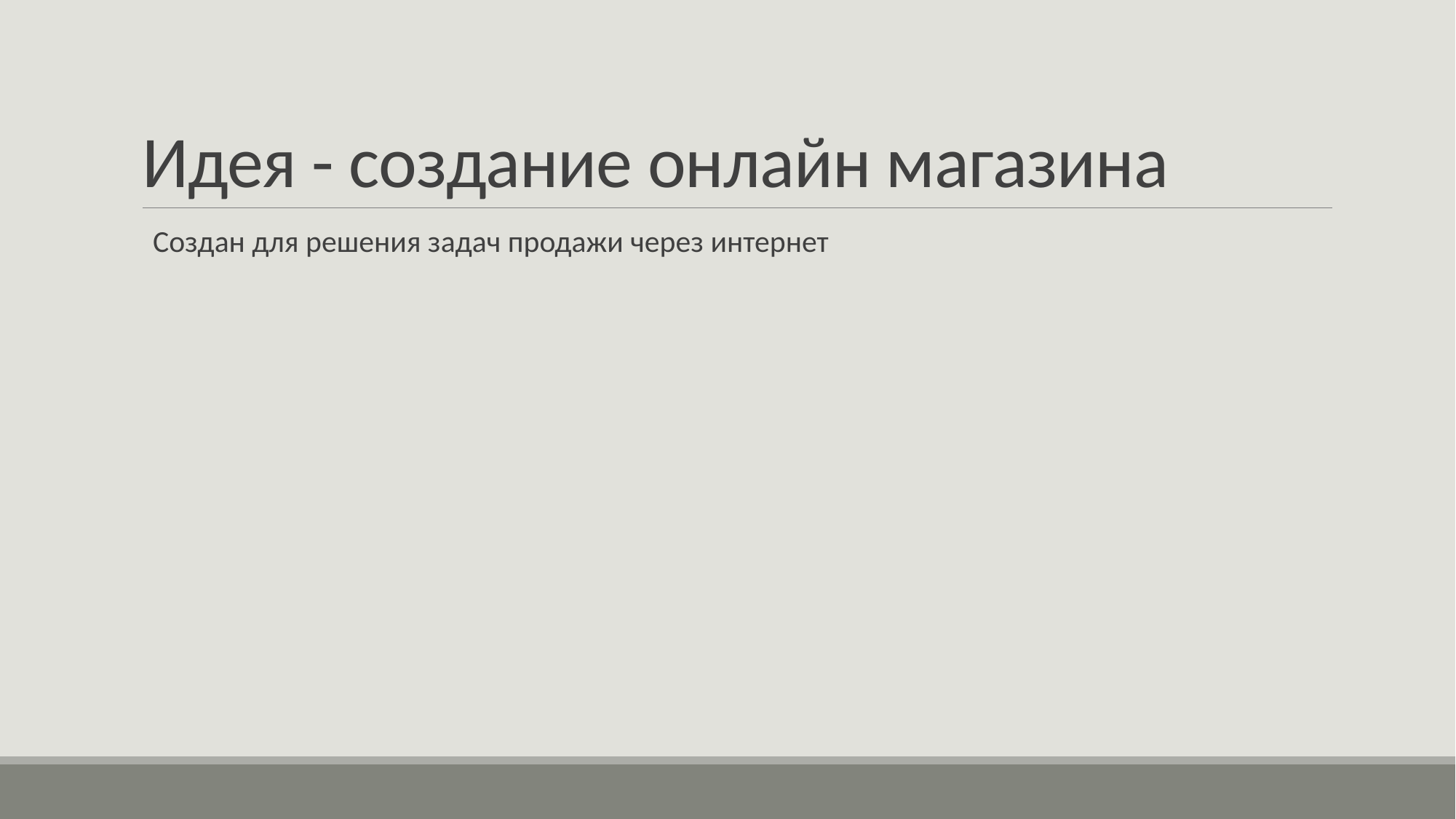

# Идея - создание онлайн магазина
Создан для решения задач продажи через интернет